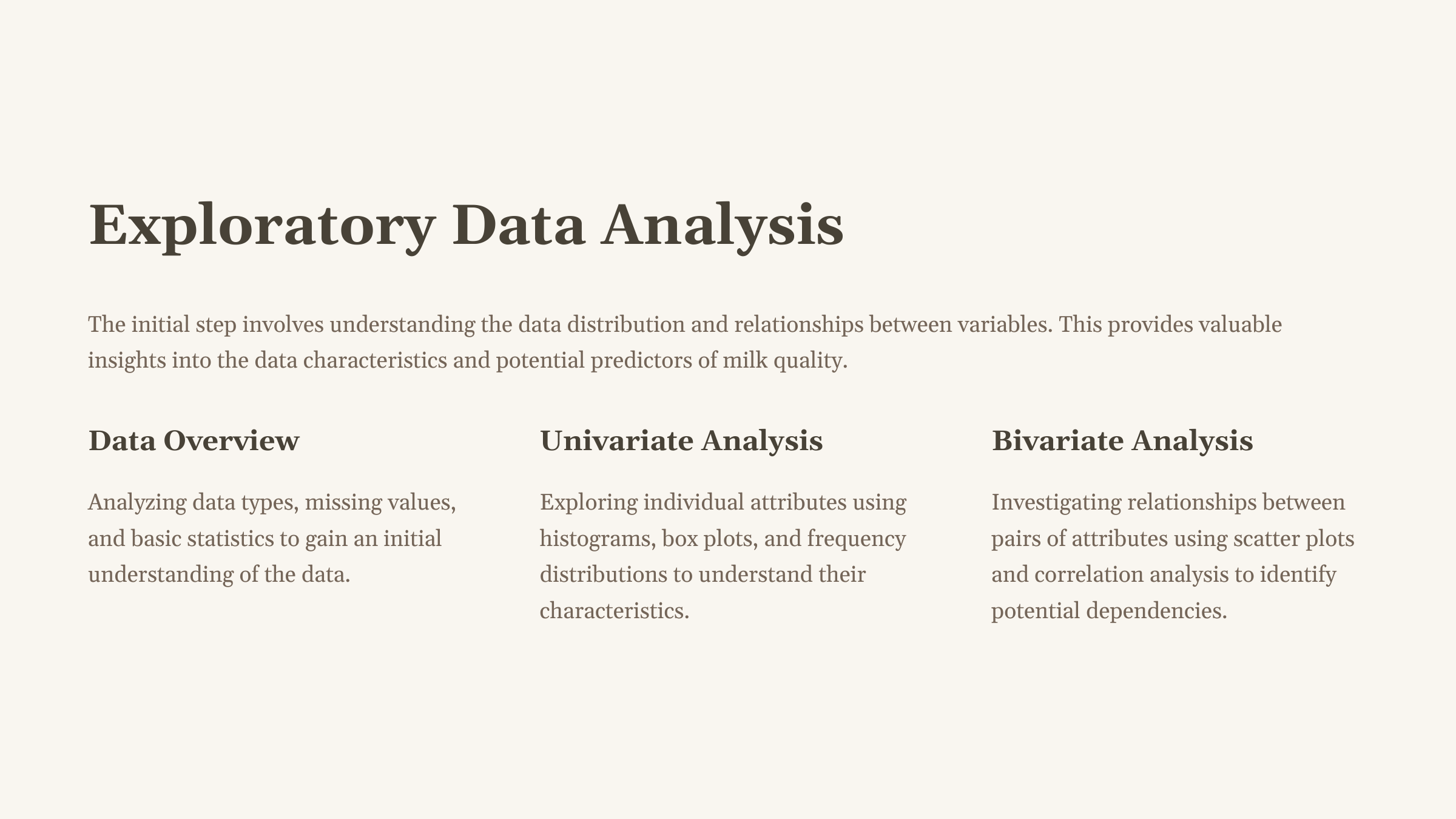

Exploratory Data Analysis
The initial step involves understanding the data distribution and relationships between variables. This provides valuable insights into the data characteristics and potential predictors of milk quality.
Data Overview
Univariate Analysis
Bivariate Analysis
Analyzing data types, missing values, and basic statistics to gain an initial understanding of the data.
Exploring individual attributes using histograms, box plots, and frequency distributions to understand their characteristics.
Investigating relationships between pairs of attributes using scatter plots and correlation analysis to identify potential dependencies.